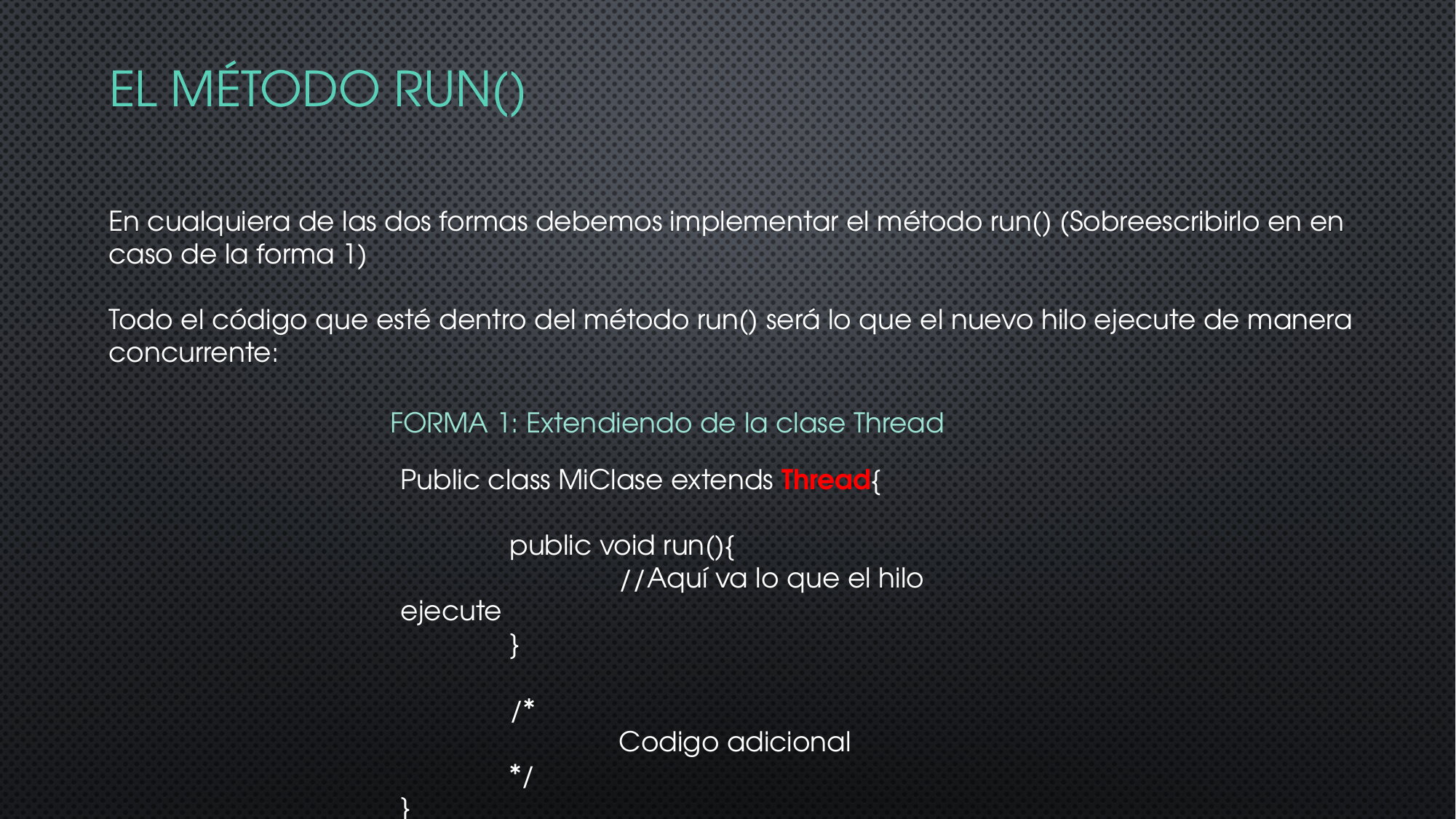

# EL MÉTODO run()
En cualquiera de las dos formas debemos implementar el método run() (Sobreescribirlo en en caso de la forma 1)

Todo el código que esté dentro del método run() será lo que el nuevo hilo ejecute de manera concurrente:
FORMA 1: Extendiendo de la clase Thread
Public class MiClase extends Thread{

	public void run(){
		//Aquí va lo que el hilo ejecute
	}

	/*
		Codigo adicional
	*/
}